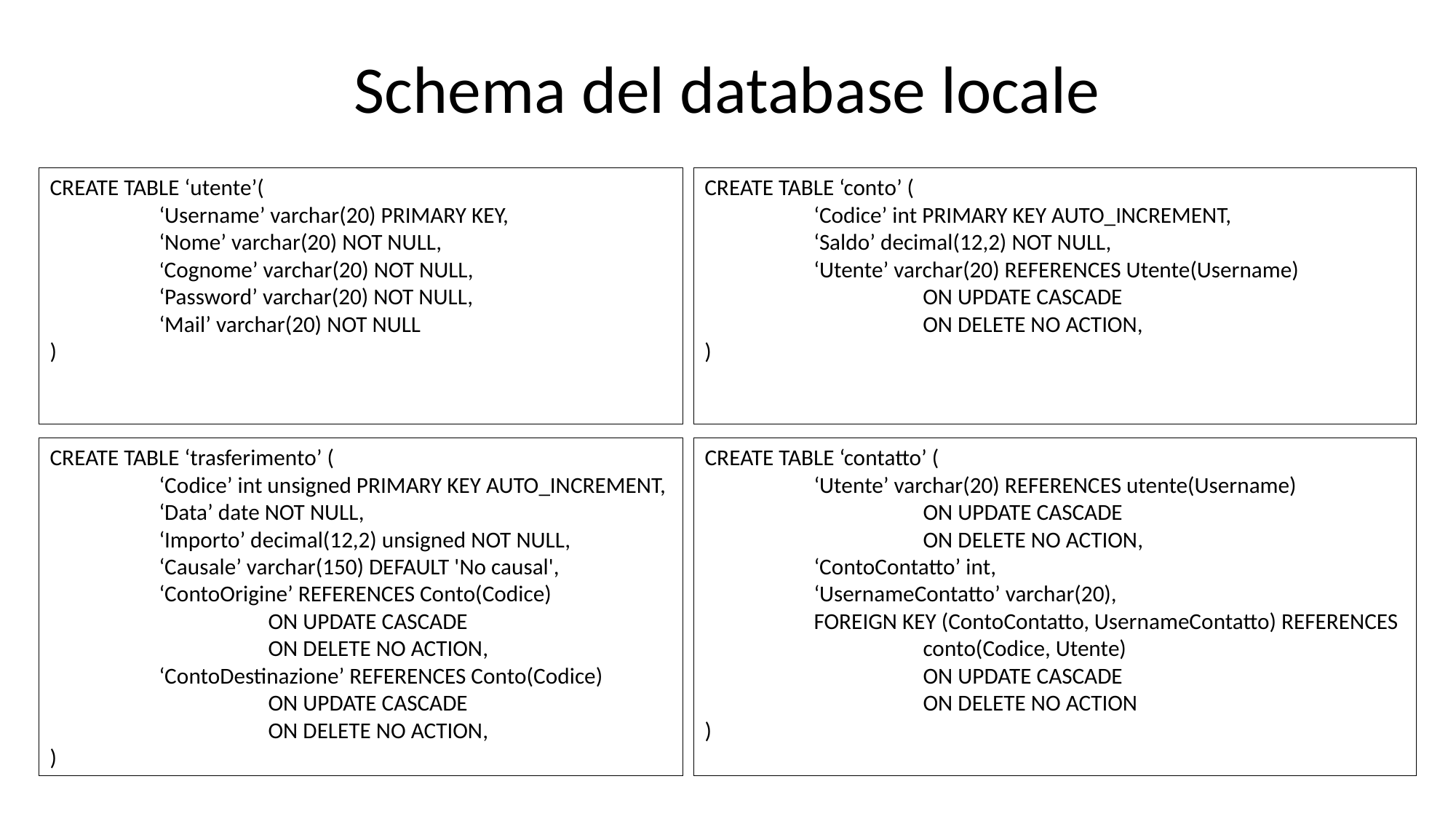

# Schema del database locale
CREATE TABLE ‘utente’(
	‘Username’ varchar(20) PRIMARY KEY,
	‘Nome’ varchar(20) NOT NULL,
	‘Cognome’ varchar(20) NOT NULL,
	‘Password’ varchar(20) NOT NULL,
	‘Mail’ varchar(20) NOT NULL
)

CREATE TABLE ‘conto’ (
	‘Codice’ int PRIMARY KEY AUTO_INCREMENT,
	‘Saldo’ decimal(12,2) NOT NULL,
	‘Utente’ varchar(20) REFERENCES Utente(Username)
		ON UPDATE CASCADE
		ON DELETE NO ACTION,
)

CREATE TABLE ‘trasferimento’ (
	‘Codice’ int unsigned PRIMARY KEY AUTO_INCREMENT,
	‘Data’ date NOT NULL,
	‘Importo’ decimal(12,2) unsigned NOT NULL,
	‘Causale’ varchar(150) DEFAULT 'No causal',
	‘ContoOrigine’ REFERENCES Conto(Codice)
		ON UPDATE CASCADE
		ON DELETE NO ACTION,
	‘ContoDestinazione’ REFERENCES Conto(Codice)
		ON UPDATE CASCADE
		ON DELETE NO ACTION,
)
CREATE TABLE ‘contatto’ (
	‘Utente’ varchar(20) REFERENCES utente(Username)
		ON UPDATE CASCADE
		ON DELETE NO ACTION,
	‘ContoContatto’ int,
	‘UsernameContatto’ varchar(20),
	FOREIGN KEY (ContoContatto, UsernameContatto) REFERENCES
		conto(Codice, Utente)
		ON UPDATE CASCADE
		ON DELETE NO ACTION
)